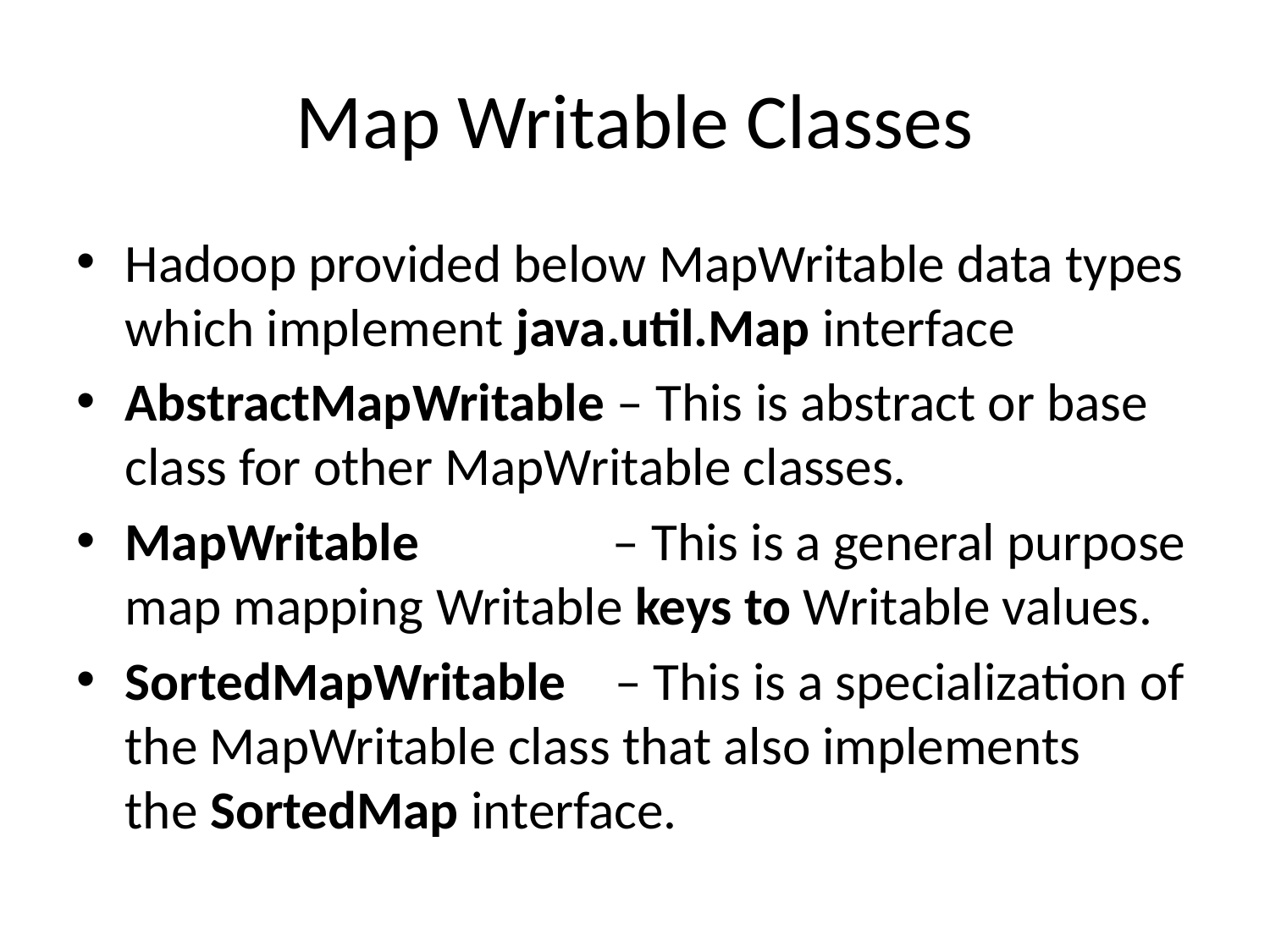

# Map Writable Classes
Hadoop provided below MapWritable data types which implement java.util.Map interface
AbstractMapWritable – This is abstract or base class for other MapWritable classes.
MapWritable                – This is a general purpose map mapping Writable keys to Writable values.
SortedMapWritable    – This is a specialization of the MapWritable class that also implements the SortedMap interface.